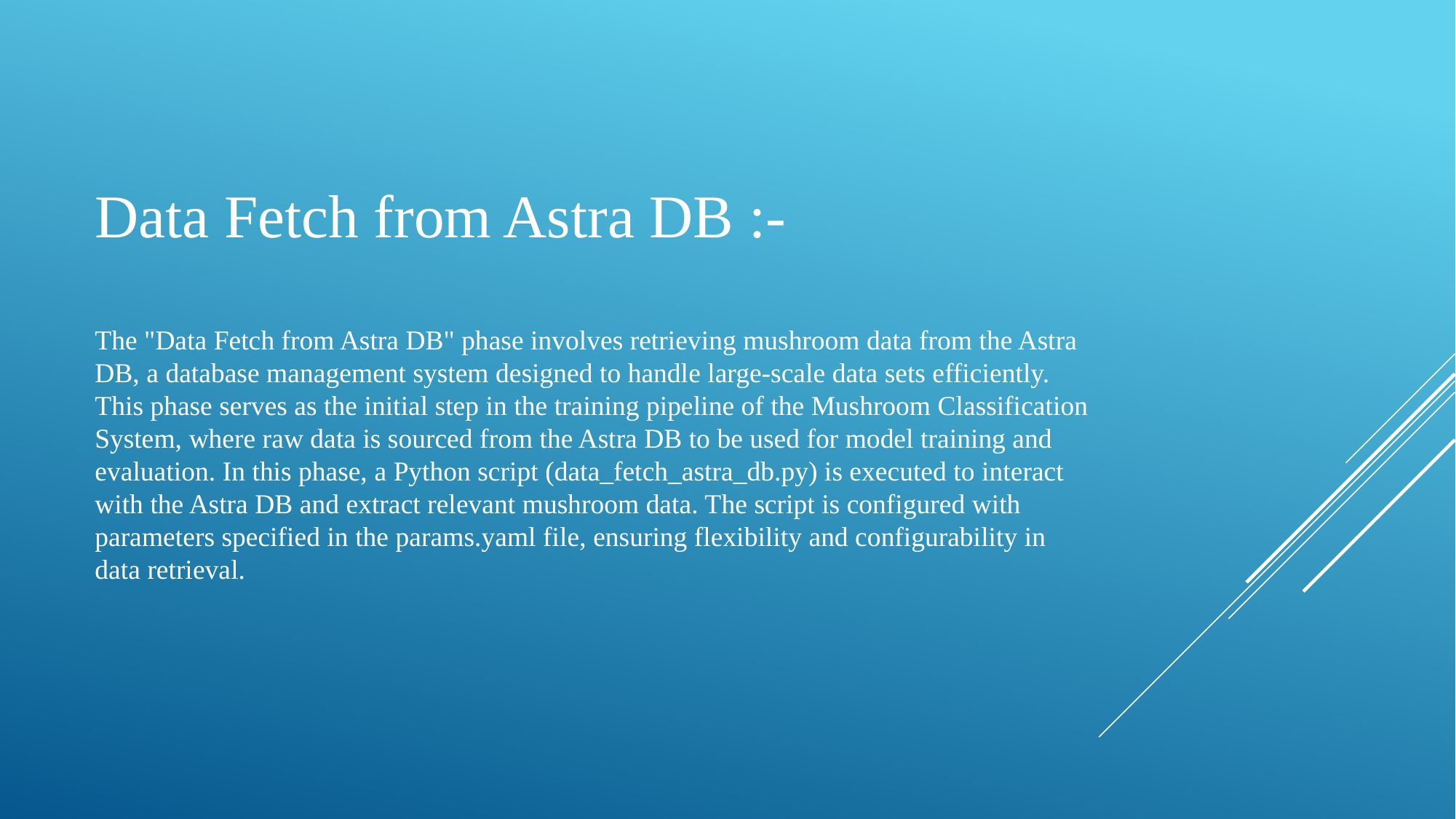

Data Fetch from Astra DB :-

The "Data Fetch from Astra DB" phase involves retrieving mushroom data from the Astra DB, a database management system designed to handle large-scale data sets efficiently. This phase serves as the initial step in the training pipeline of the Mushroom Classification System, where raw data is sourced from the Astra DB to be used for model training and evaluation. In this phase, a Python script (data_fetch_astra_db.py) is executed to interact with the Astra DB and extract relevant mushroom data. The script is configured with parameters specified in the params.yaml file, ensuring flexibility and configurability in data retrieval.